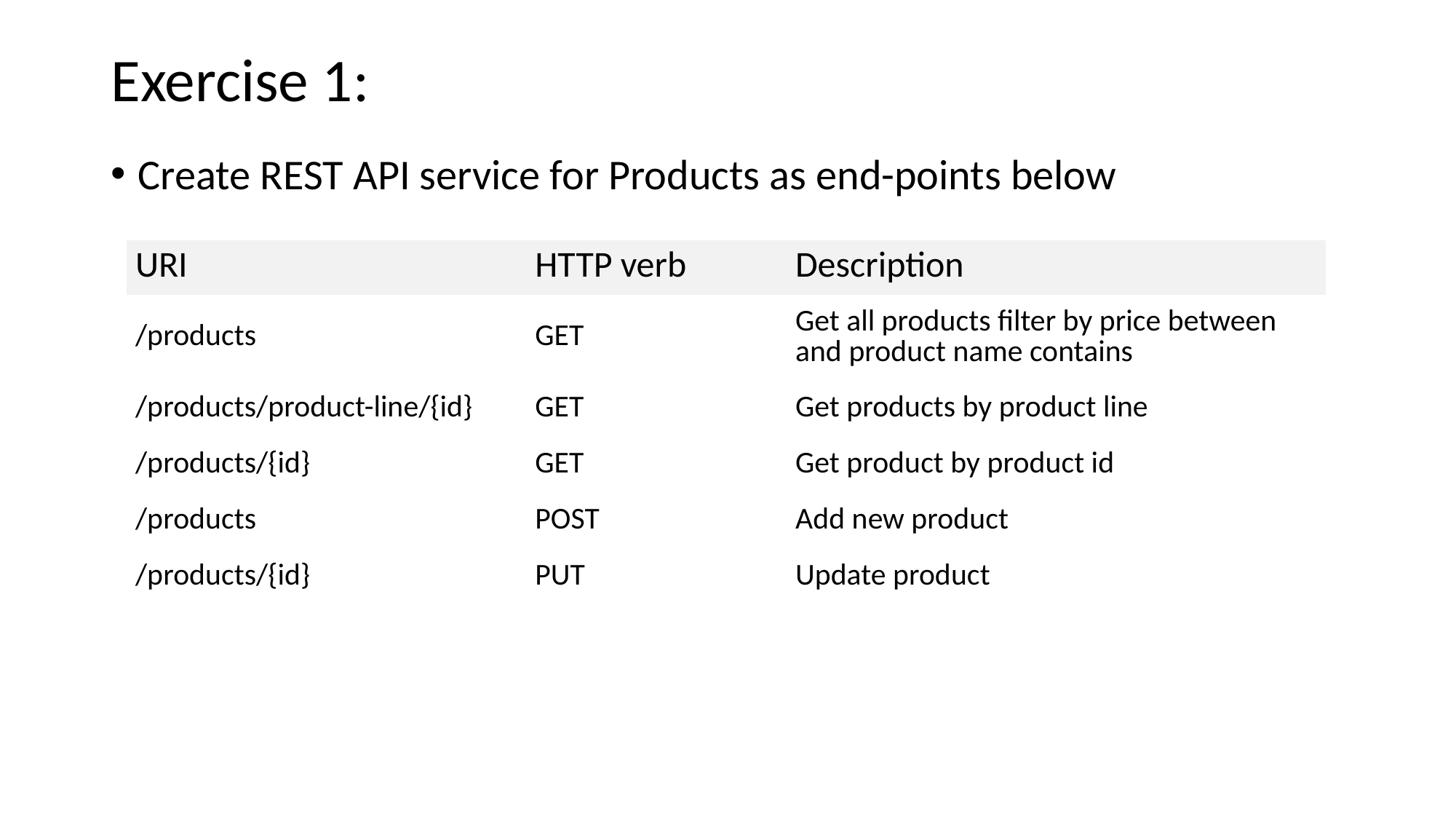

# Exercise 1:
Create REST API service for Products as end-points below
| URI | HTTP verb | Description |
| --- | --- | --- |
| /products | GET | Get all products filter by price between and product name contains |
| /products/product-line/{id} | GET | Get products by product line |
| /products/{id} | GET | Get product by product id |
| /products | POST | Add new product |
| /products/{id} | PUT | Update product |